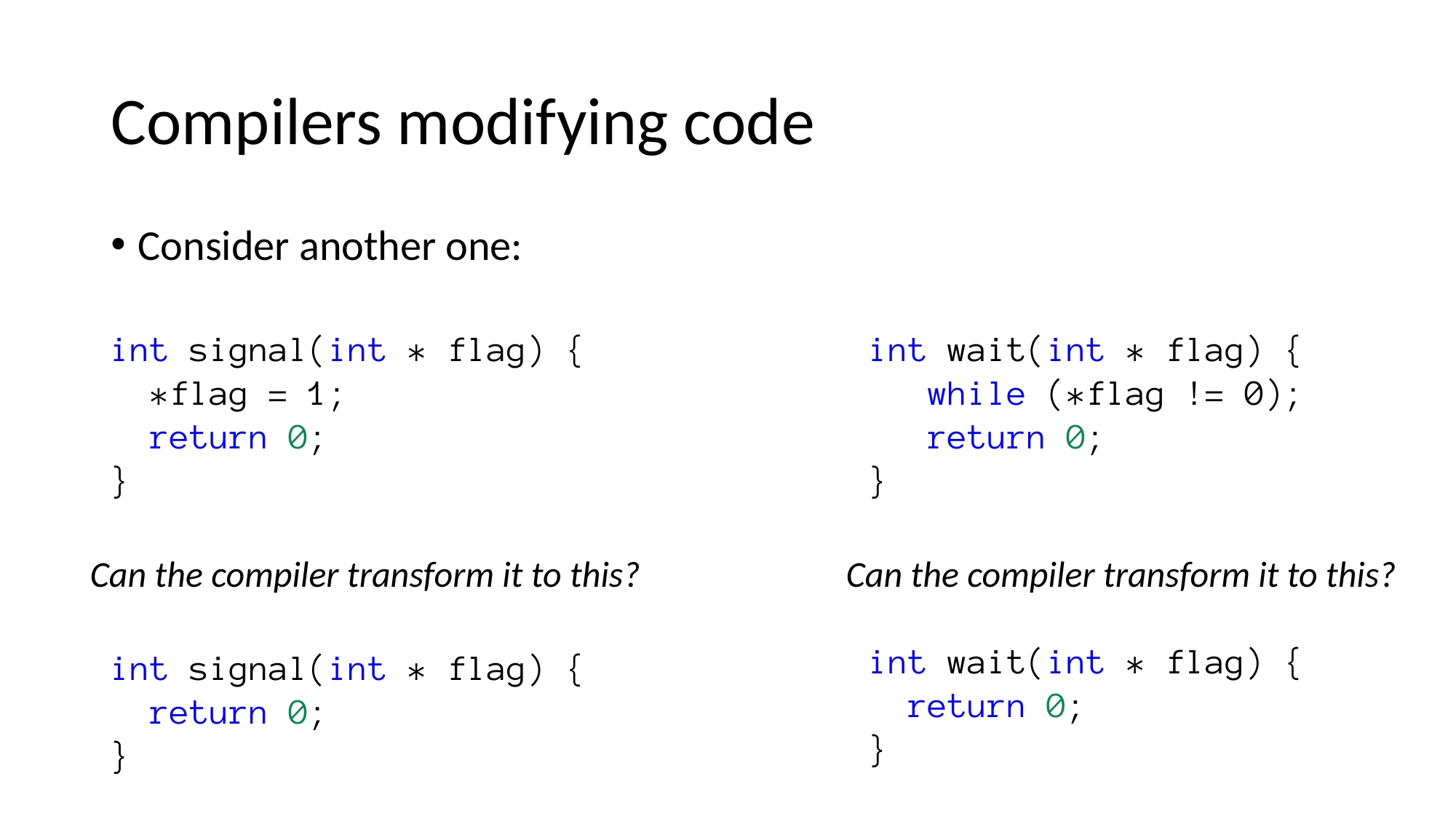

# Compilers modifying code
Consider another one:
int wait(int * flag) {
   while (*flag != 0);
   return 0;
}
int signal(int * flag) {
  *flag = 1;
  return 0;
}
Can the compiler transform it to this?
Can the compiler transform it to this?
int wait(int * flag) {
  return 0;
}
int signal(int * flag) {
  return 0;
}